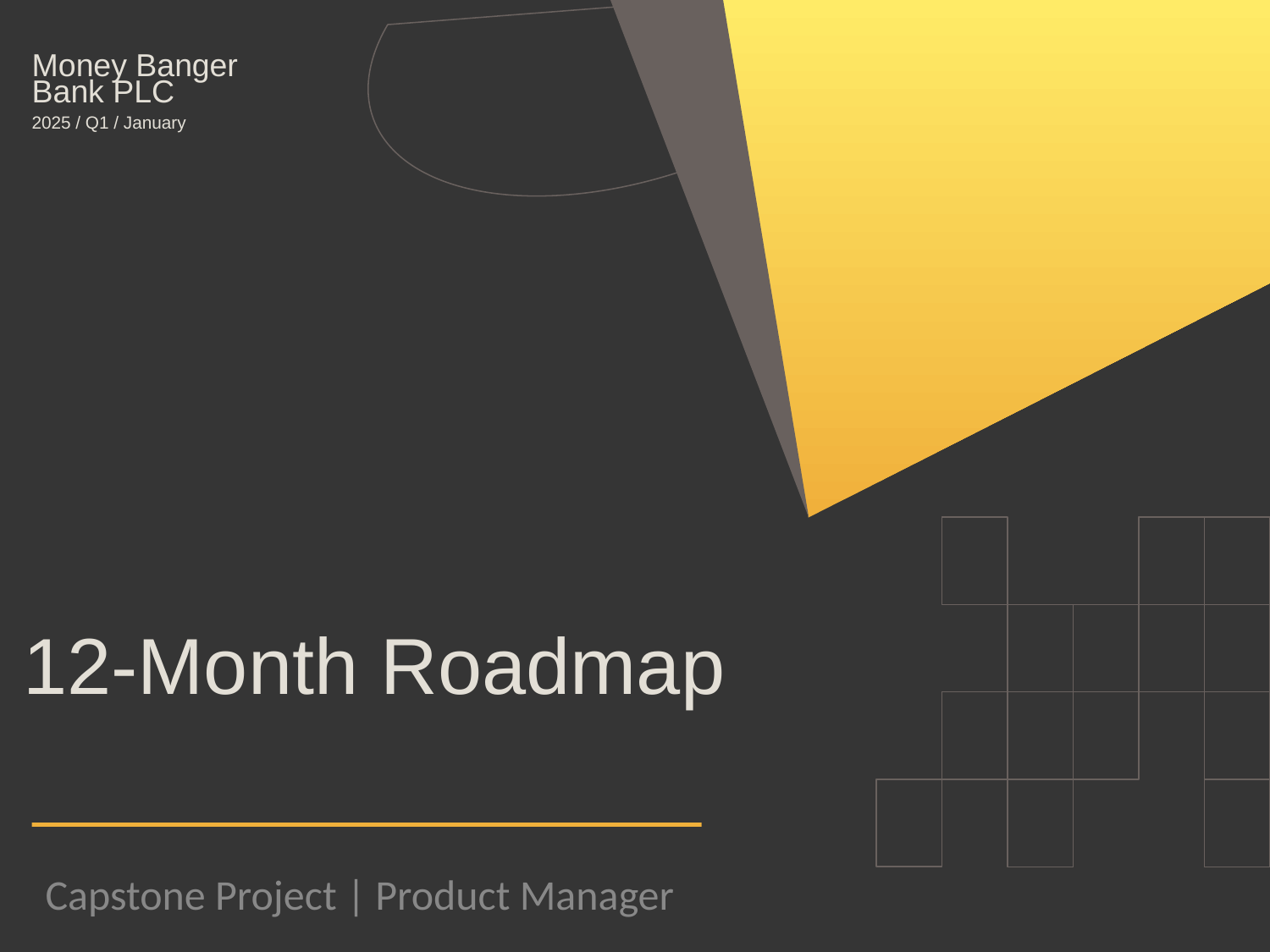

Money Banger Bank PLC
2025 / Q1 / January
# 12-Month Roadmap

Capstone Project | Product Manager